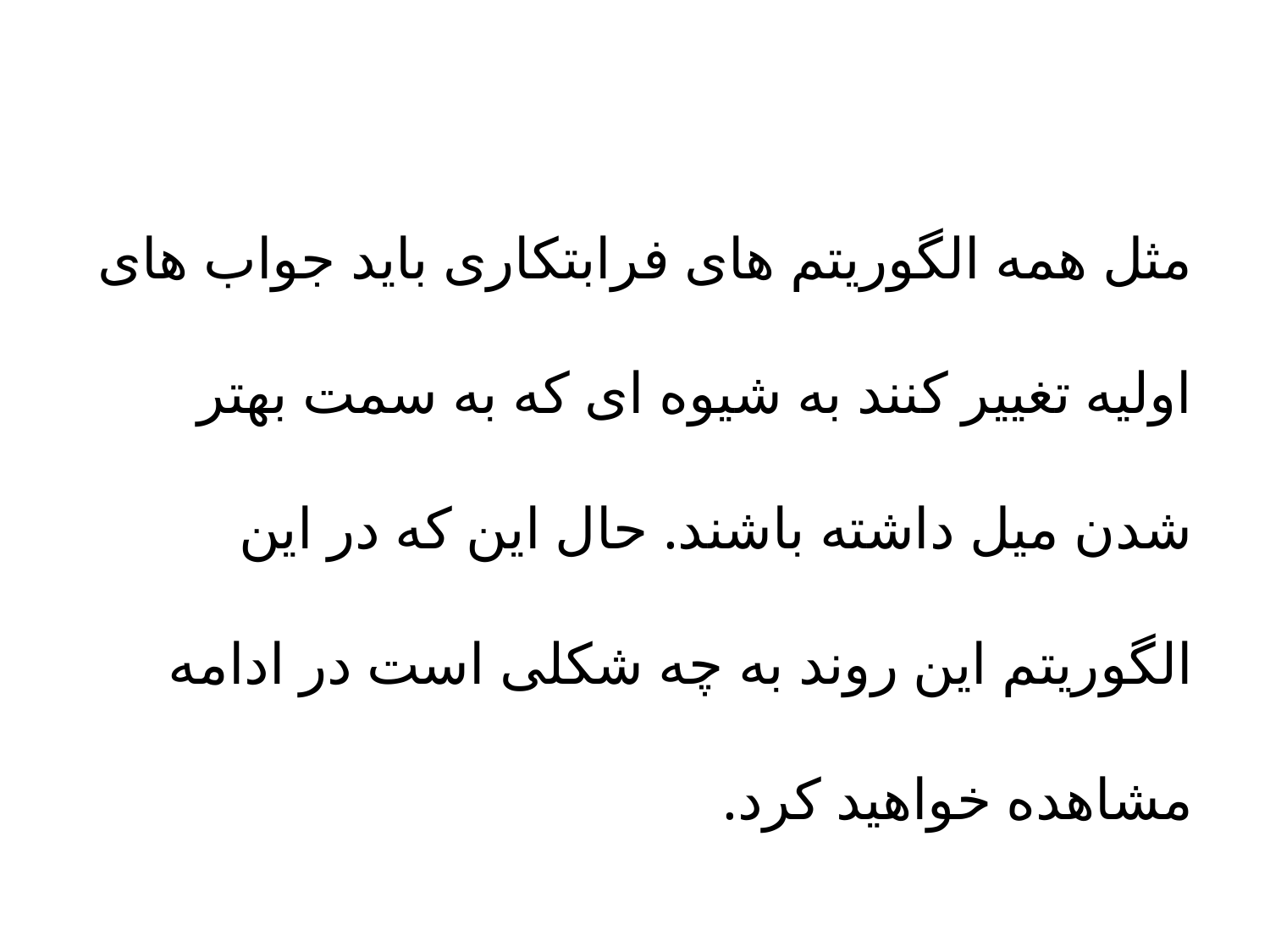

مثل همه الگوریتم های فرابتکاری باید جواب های اولیه تغییر کنند به شیوه ای که به سمت بهتر شدن میل داشته باشند. حال این که در این الگوریتم این روند به چه شکلی است در ادامه مشاهده خواهید کرد.